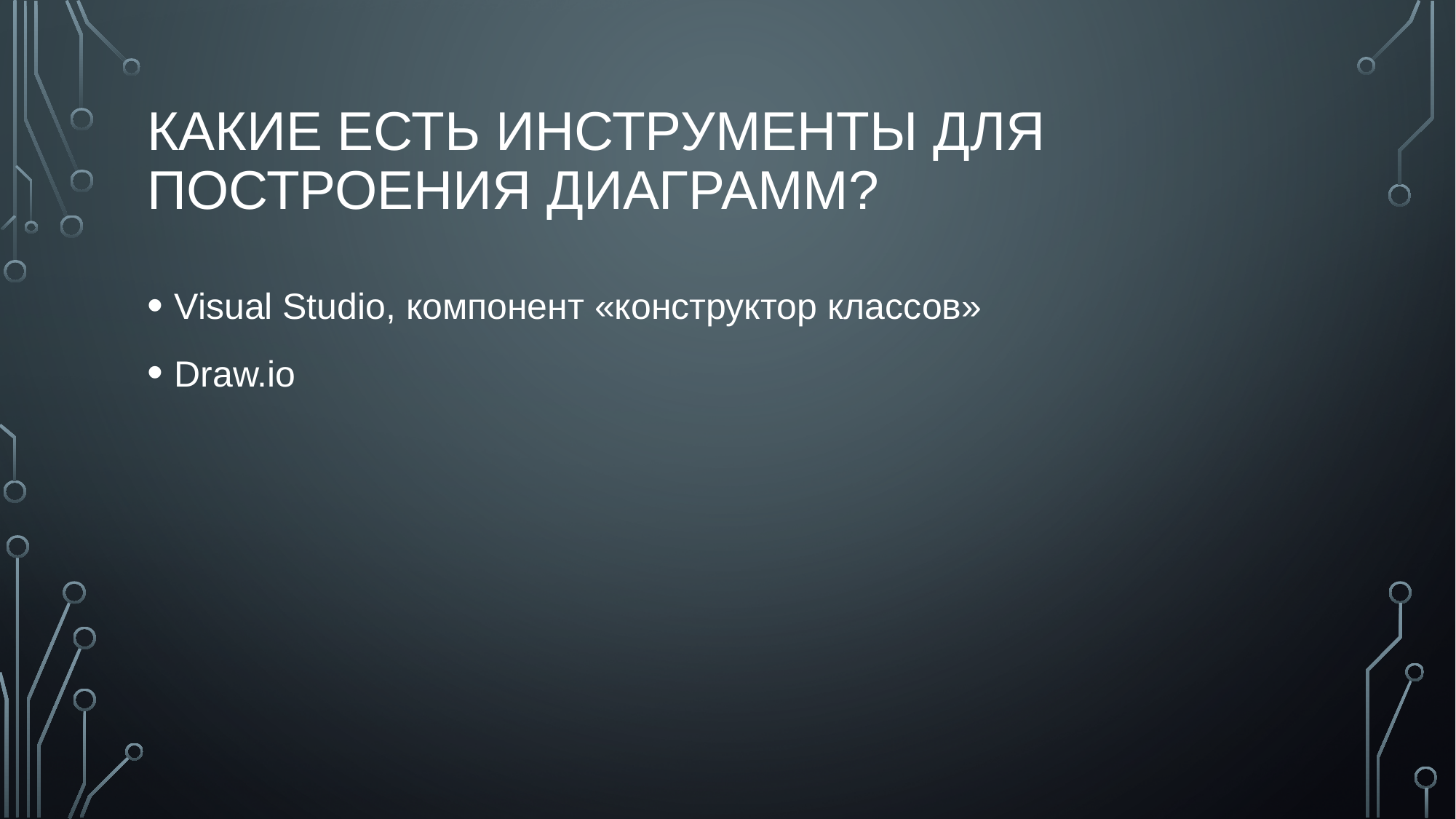

# Какие есть инструменты для построения диаграмм?
Visual Studio, компонент «конструктор классов»
Draw.io